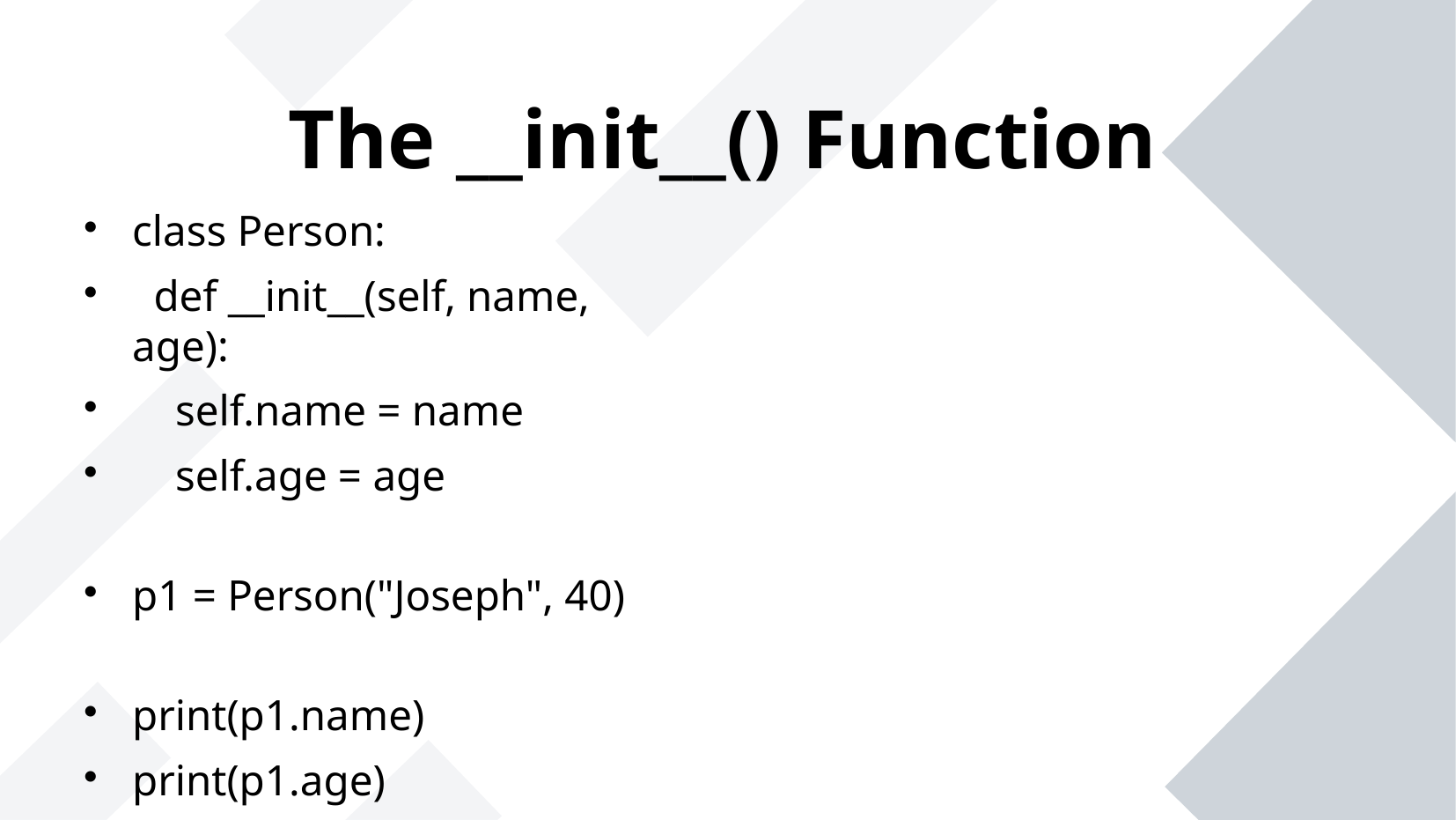

# The __init__() Function
class Person:
  def __init__(self, name, age):
    self.name = name
    self.age = age

p1 = Person("Joseph", 40)

print(p1.name)
print(p1.age)